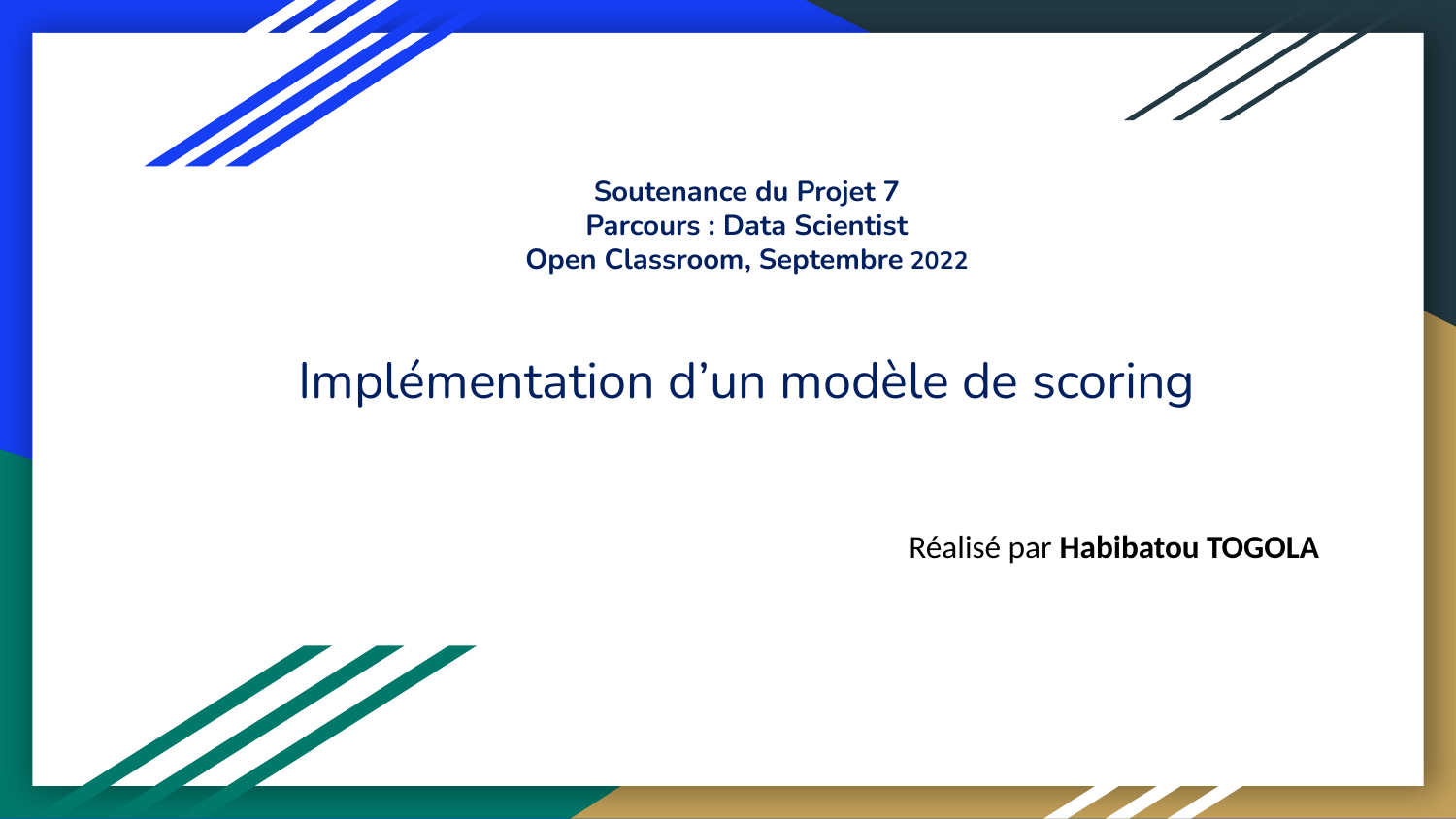

# Soutenance du Projet 7
Parcours : Data Scientist
Open Classroom, Septembre 2022

Implémentation d’un modèle de scoring
                                                                      Réalisé par Habibatou TOGOLA